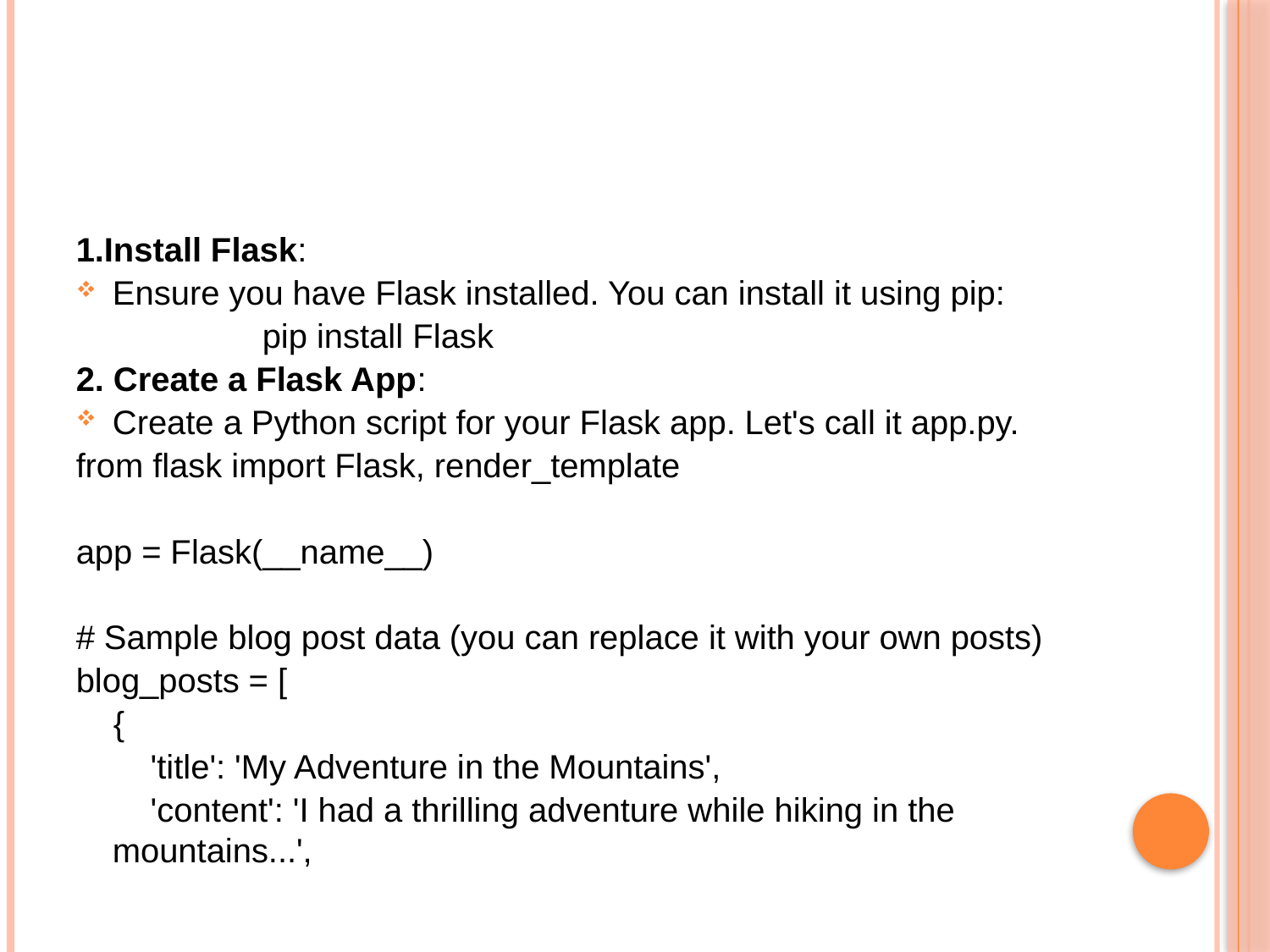

#
1.Install Flask:
Ensure you have Flask installed. You can install it using pip:
                    pip install Flask
2. Create a Flask App:
Create a Python script for your Flask app. Let's call it app.py.
from flask import Flask, render_template

app = Flask(__name__)

# Sample blog post data (you can replace it with your own posts)
blog_posts = [
    {
        'title': 'My Adventure in the Mountains',
        'content': 'I had a thrilling adventure while hiking in the mountains...',